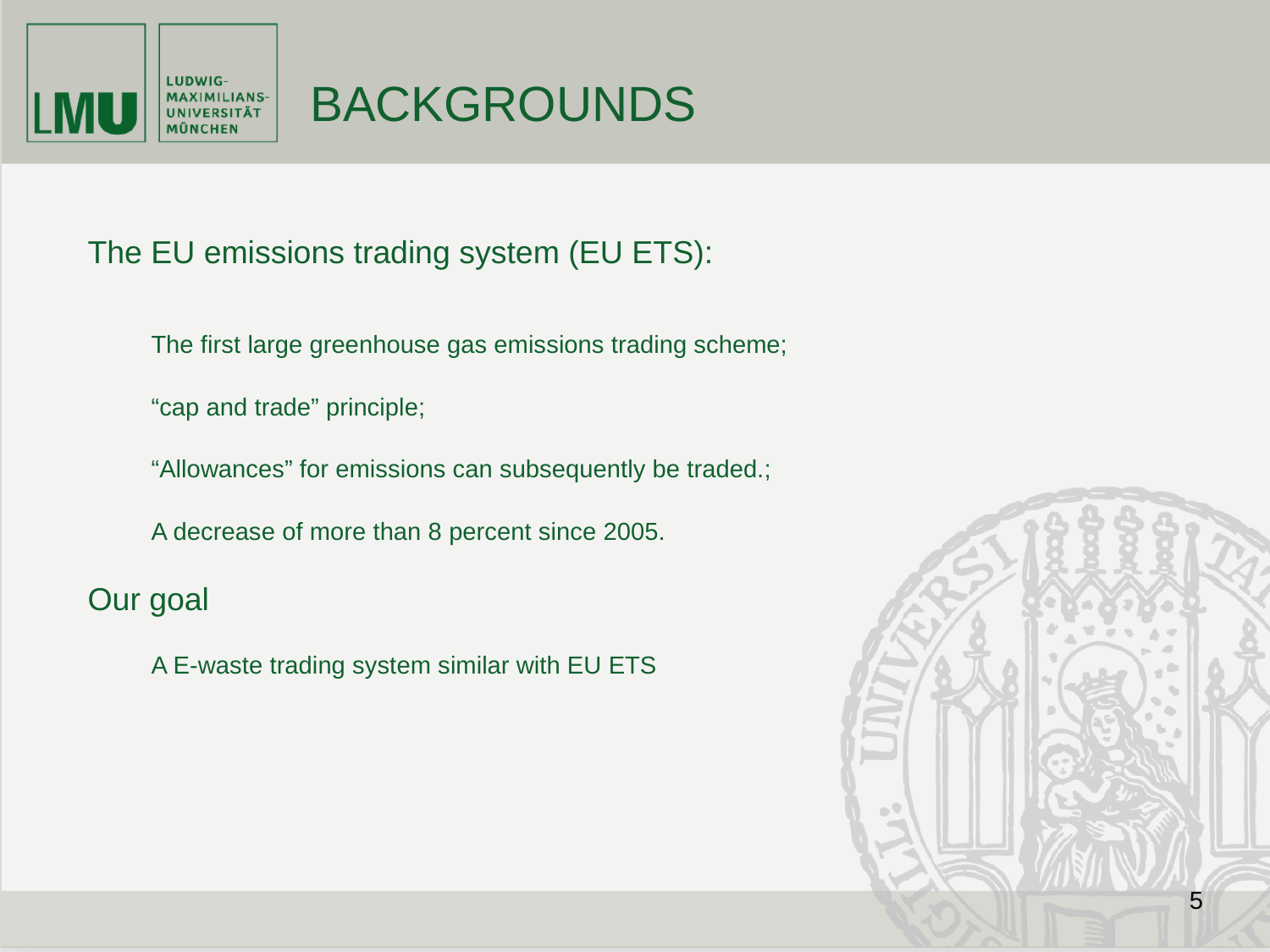

# BACKGROUNDS
The EU emissions trading system (EU ETS):
The first large greenhouse gas emissions trading scheme;
“cap and trade” principle;
“Allowances” for emissions can subsequently be traded.;
A decrease of more than 8 percent since 2005.
Our goal
A E-waste trading system similar with EU ETS

5